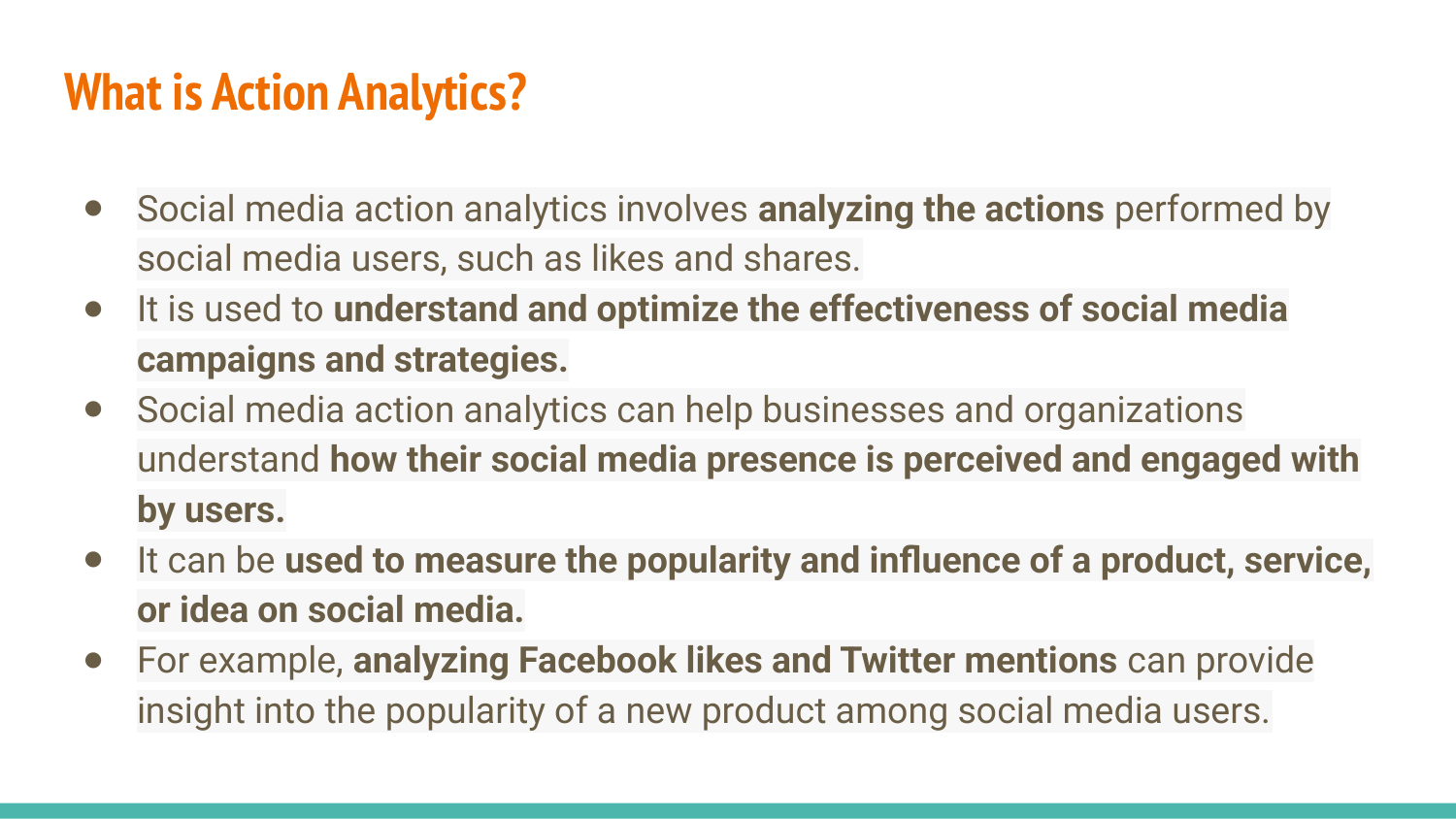

# What is Action Analytics?
Social media action analytics involves analyzing the actions performed by social media users, such as likes and shares.
It is used to understand and optimize the effectiveness of social media campaigns and strategies.
Social media action analytics can help businesses and organizations understand how their social media presence is perceived and engaged with by users.
It can be used to measure the popularity and influence of a product, service, or idea on social media.
For example, analyzing Facebook likes and Twitter mentions can provide insight into the popularity of a new product among social media users.